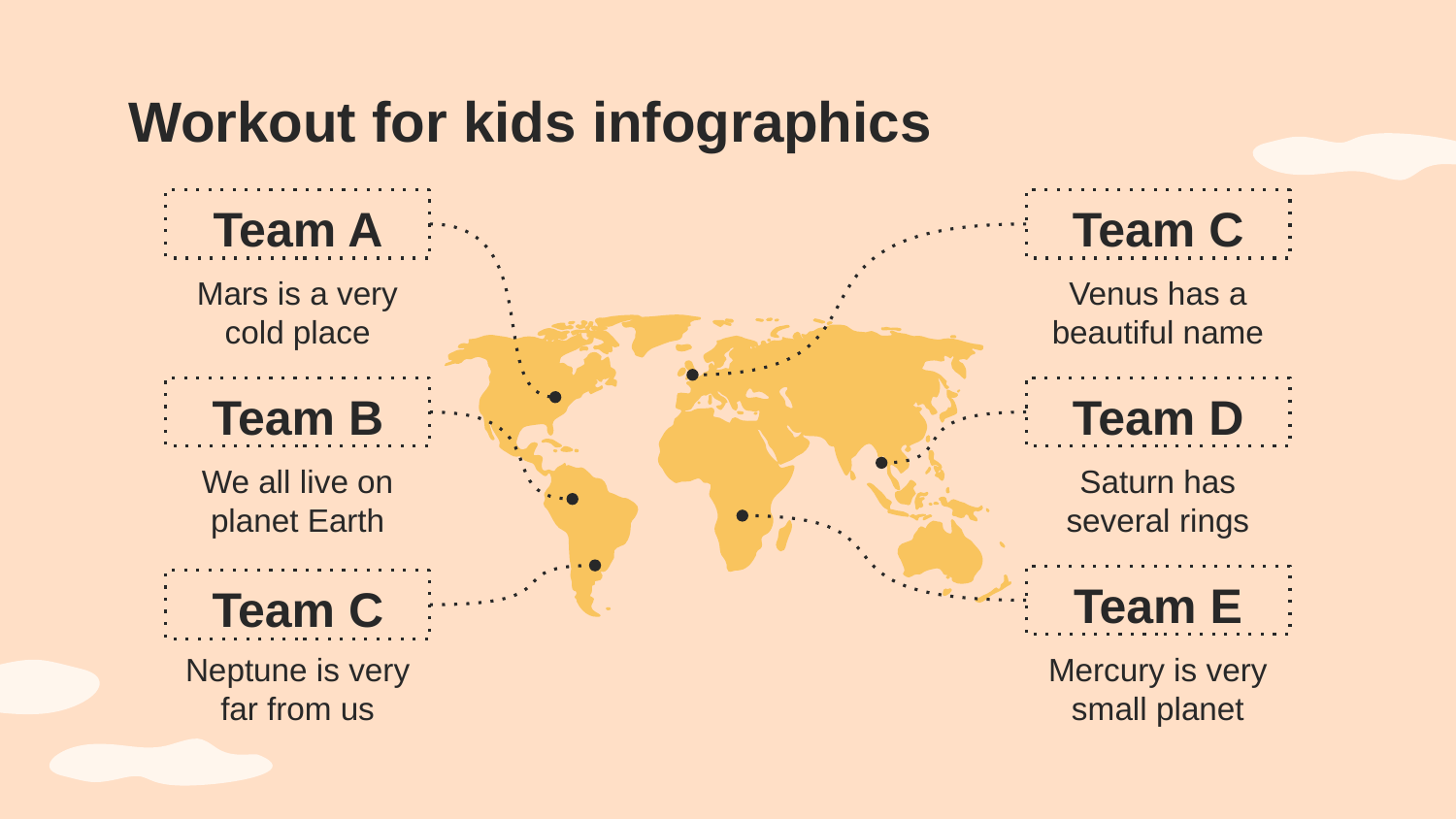

# Workout for kids infographics
Team A
Mars is a very cold place
Team C
Venus has a beautiful name

Team B
We all live on planet Earth
Team D
Saturn has several rings
Team E
Mercury is very small planet
Team C
Neptune is very far from us